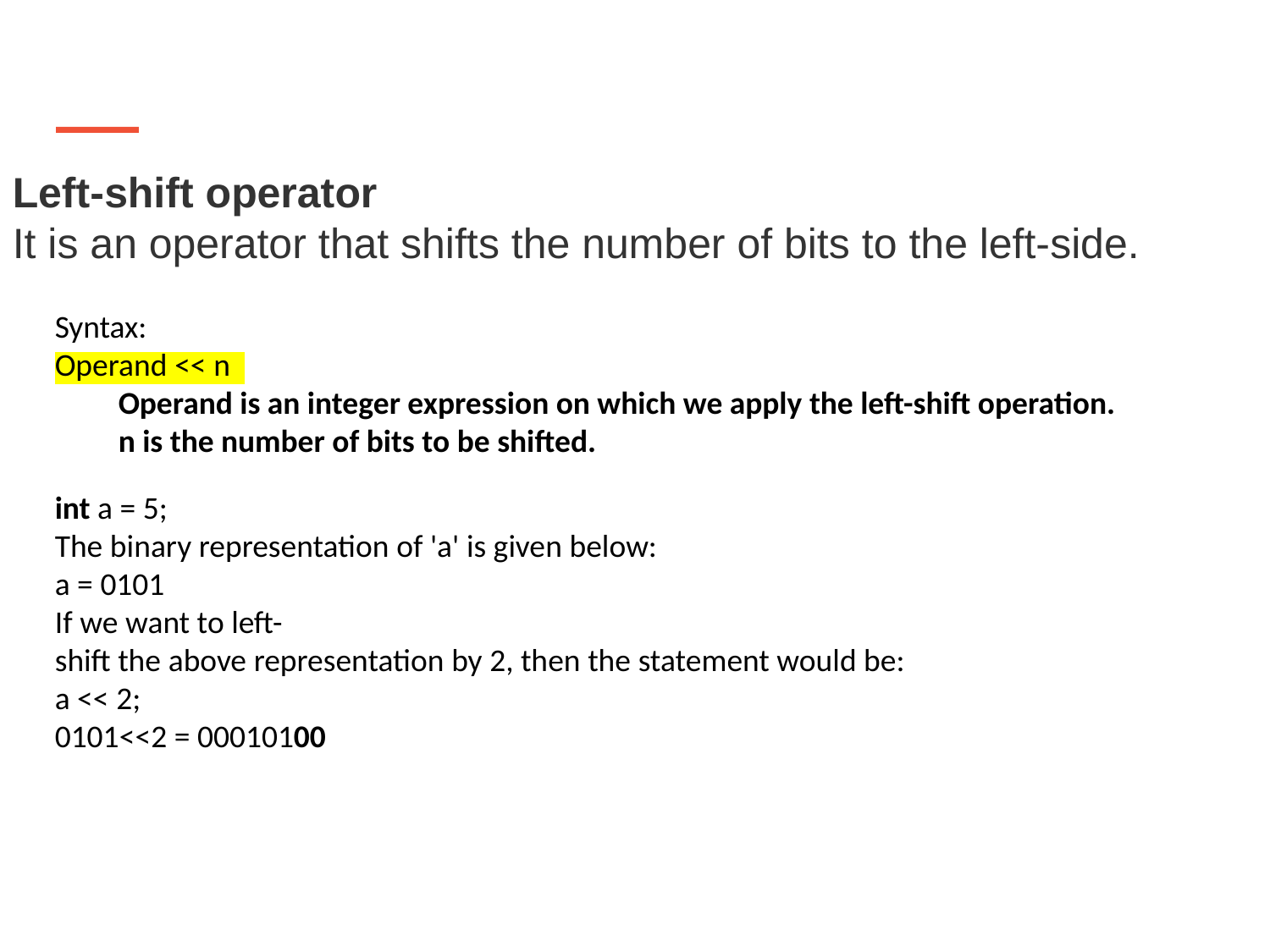

Left-shift operator
It is an operator that shifts the number of bits to the left-side.
Syntax:
Operand << n
Operand is an integer expression on which we apply the left-shift operation.
n is the number of bits to be shifted.

int a = 5;
The binary representation of 'a' is given below:
a = 0101
If we want to left-shift the above representation by 2, then the statement would be:
a << 2;
0101<<2 = 00010100